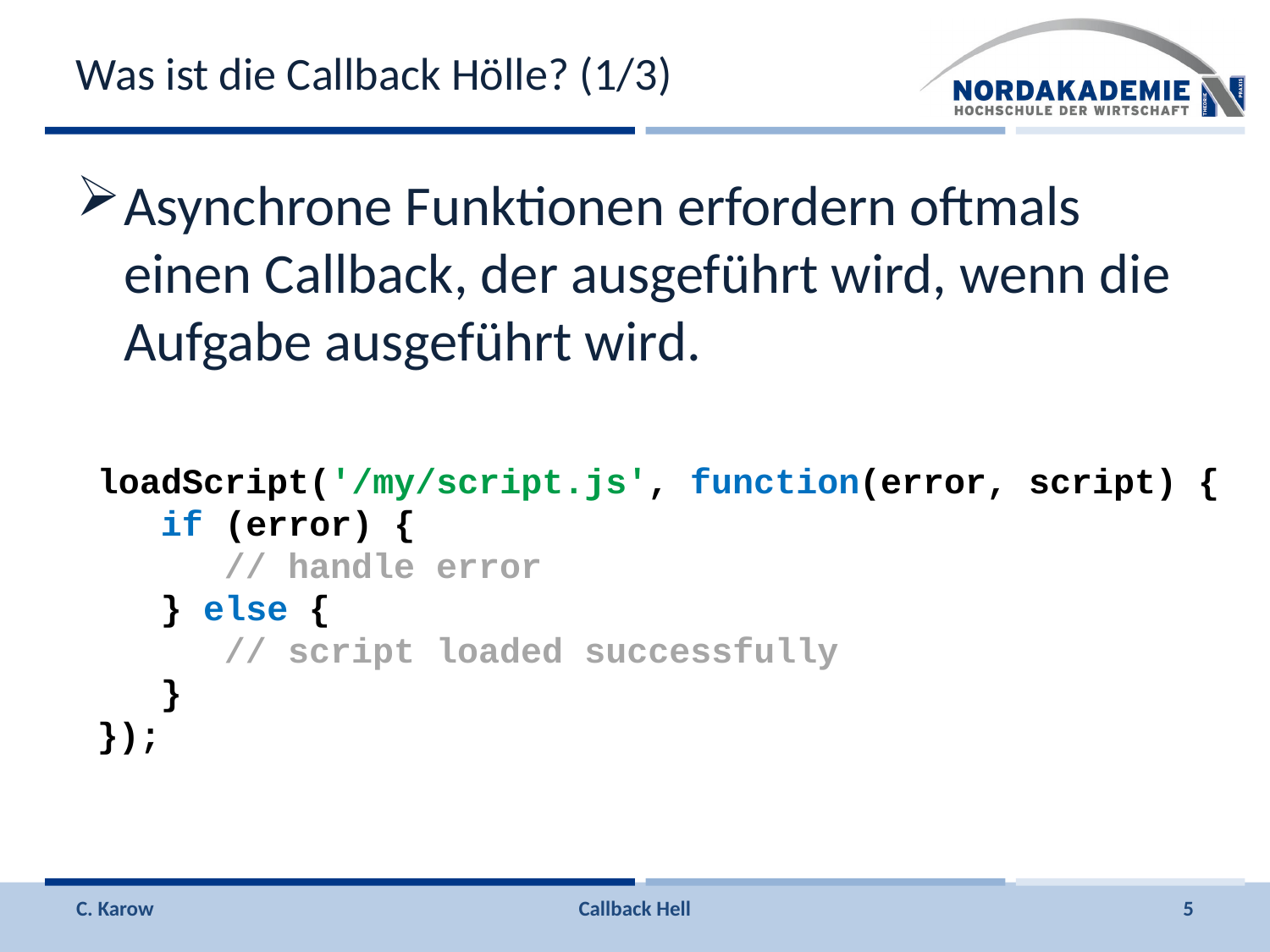

# Was ist die Callback Hölle? (1/3)
Asynchrone Funktionen erfordern oftmals einen Callback, der ausgeführt wird, wenn die Aufgabe ausgeführt wird.

loadScript('/my/script.js', function(error, script) {
   if (error) {
      // handle error
   } else {
      // script loaded successfully
   }
});
C. Karow
Callback Hell
5